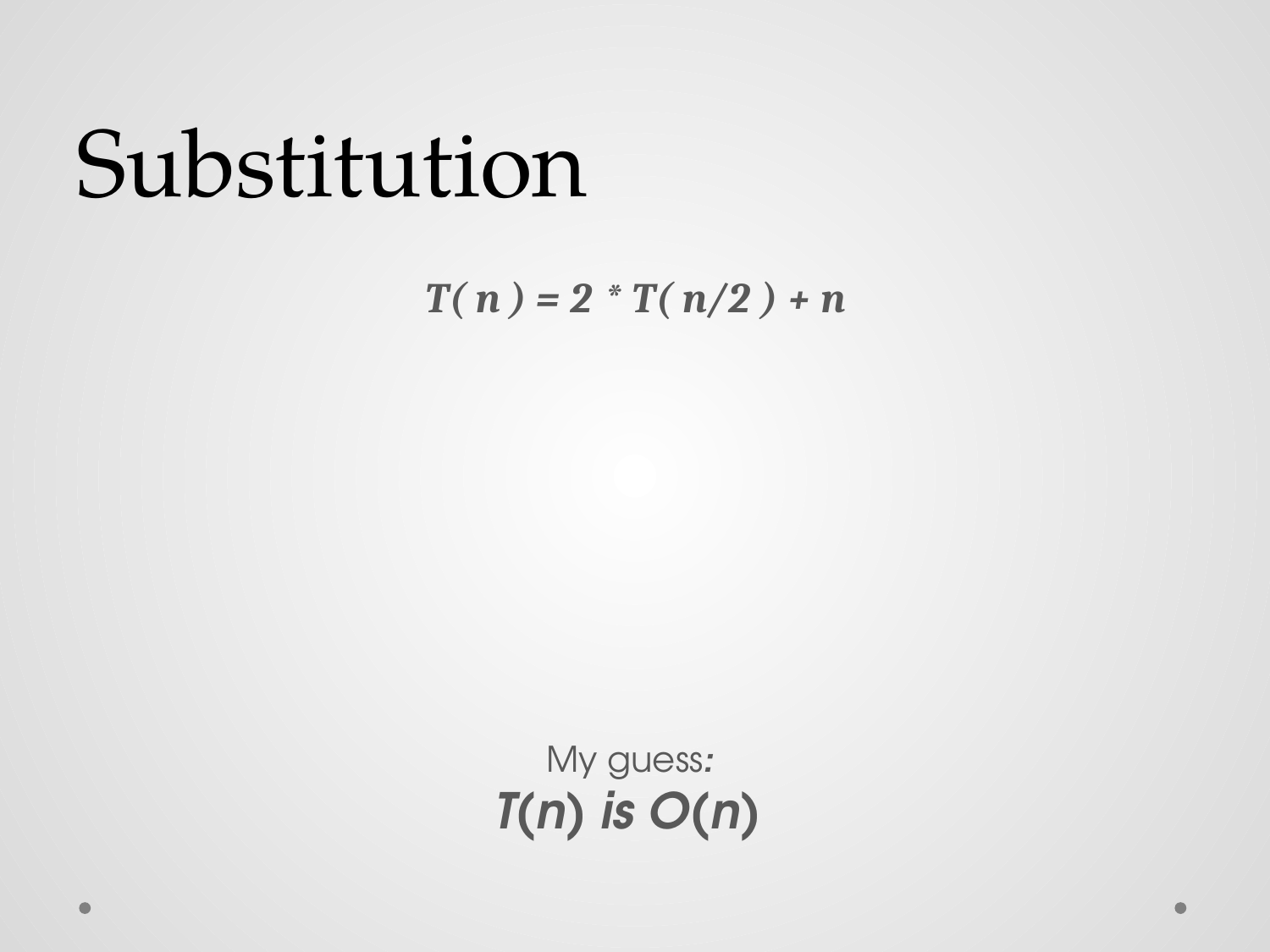

# Substitution
T( n ) = 2 * T( n/2 ) + n

My guess:
T(n) is O(n)